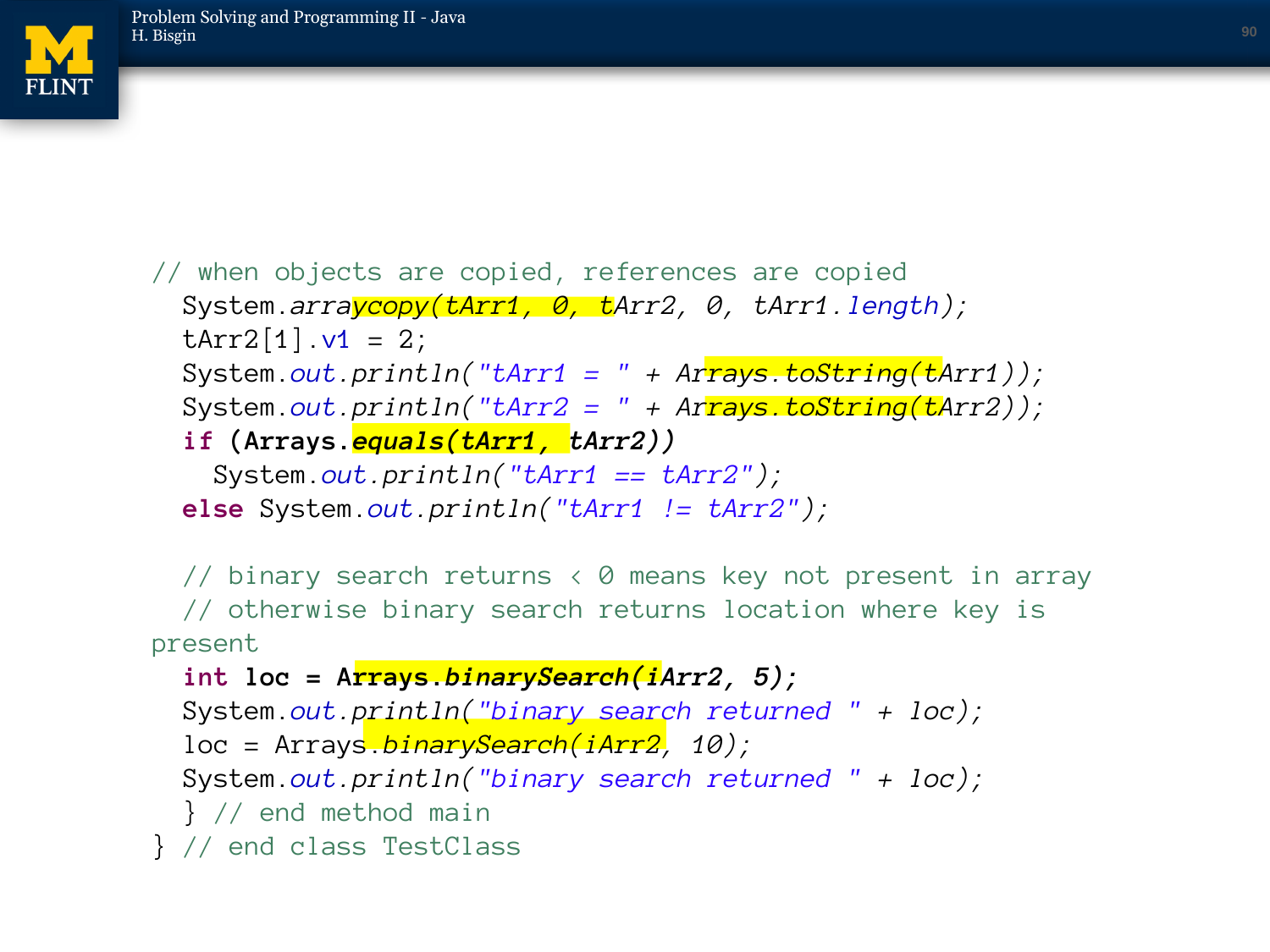

90
// when objects are copied, references are copied
  System.arraycopy(tArr1, 0, tArr2, 0, tArr1.length);
  tArr2[1].v1 = 2;
  System.out.println("tArr1 = " + Arrays.toString(tArr1));
  System.out.println("tArr2 = " + Arrays.toString(tArr2));
  if (Arrays.equals(tArr1, tArr2))
    System.out.println("tArr1 == tArr2");
  else System.out.println("tArr1 != tArr2");

  // binary search returns < 0 means key not present in array
  // otherwise binary search returns location where key is present
  int loc = Arrays.binarySearch(iArr2, 5);
  System.out.println("binary search returned " + loc);
  loc = Arrays.binarySearch(iArr2, 10);
  System.out.println("binary search returned " + loc);
  } // end method main
} // end class TestClass